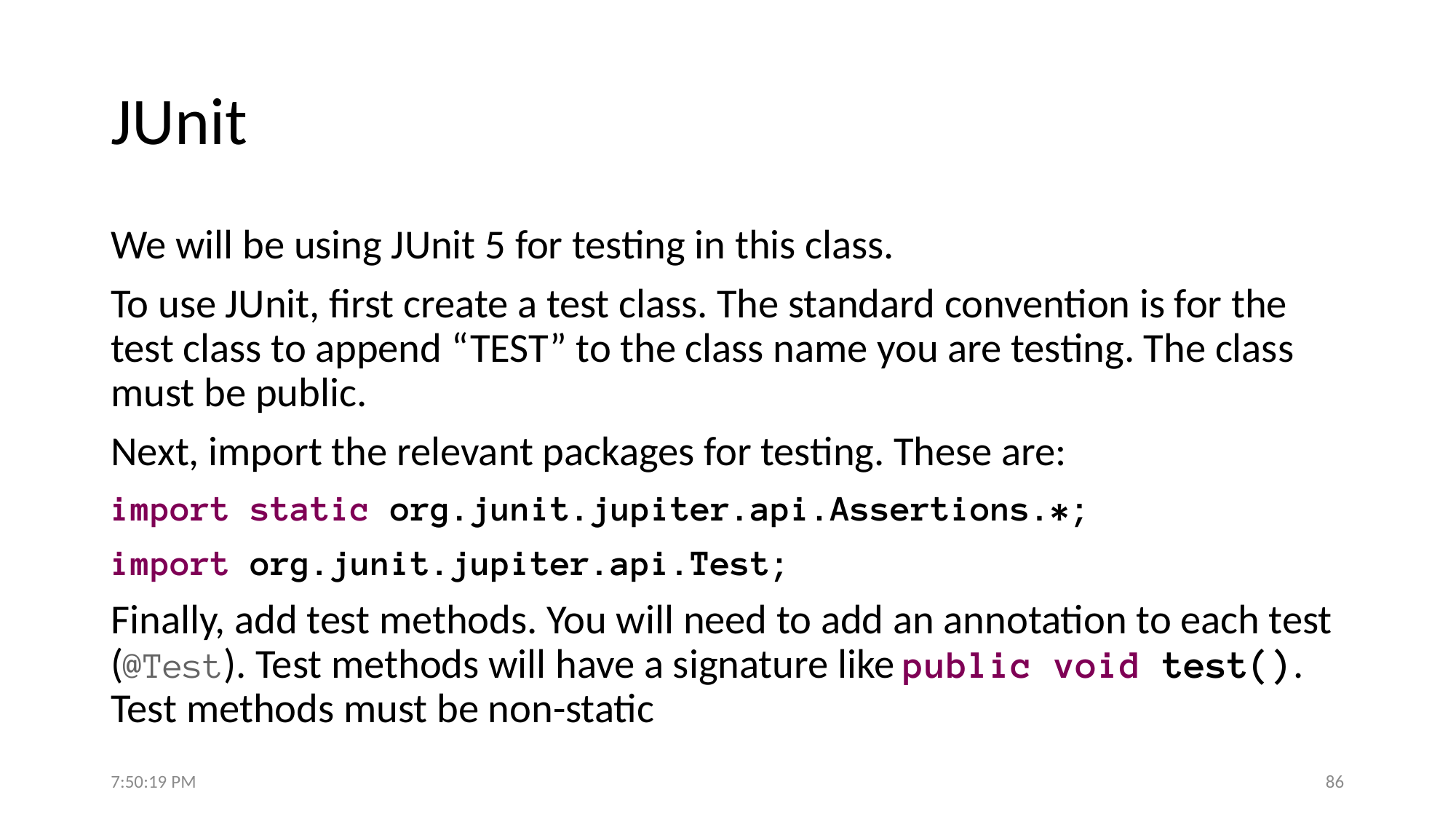

# JUnit
We will be using JUnit 5 for testing in this class.
To use JUnit, first create a test class. The standard convention is for the test class to append “TEST” to the class name you are testing. The class must be public.
Next, import the relevant packages for testing. These are:
import static org.junit.jupiter.api.Assertions.*;
import org.junit.jupiter.api.Test;
Finally, add test methods. You will need to add an annotation to each test (@Test). Test methods will have a signature like public void test(). Test methods must be non-static

7:50:19 PM
86